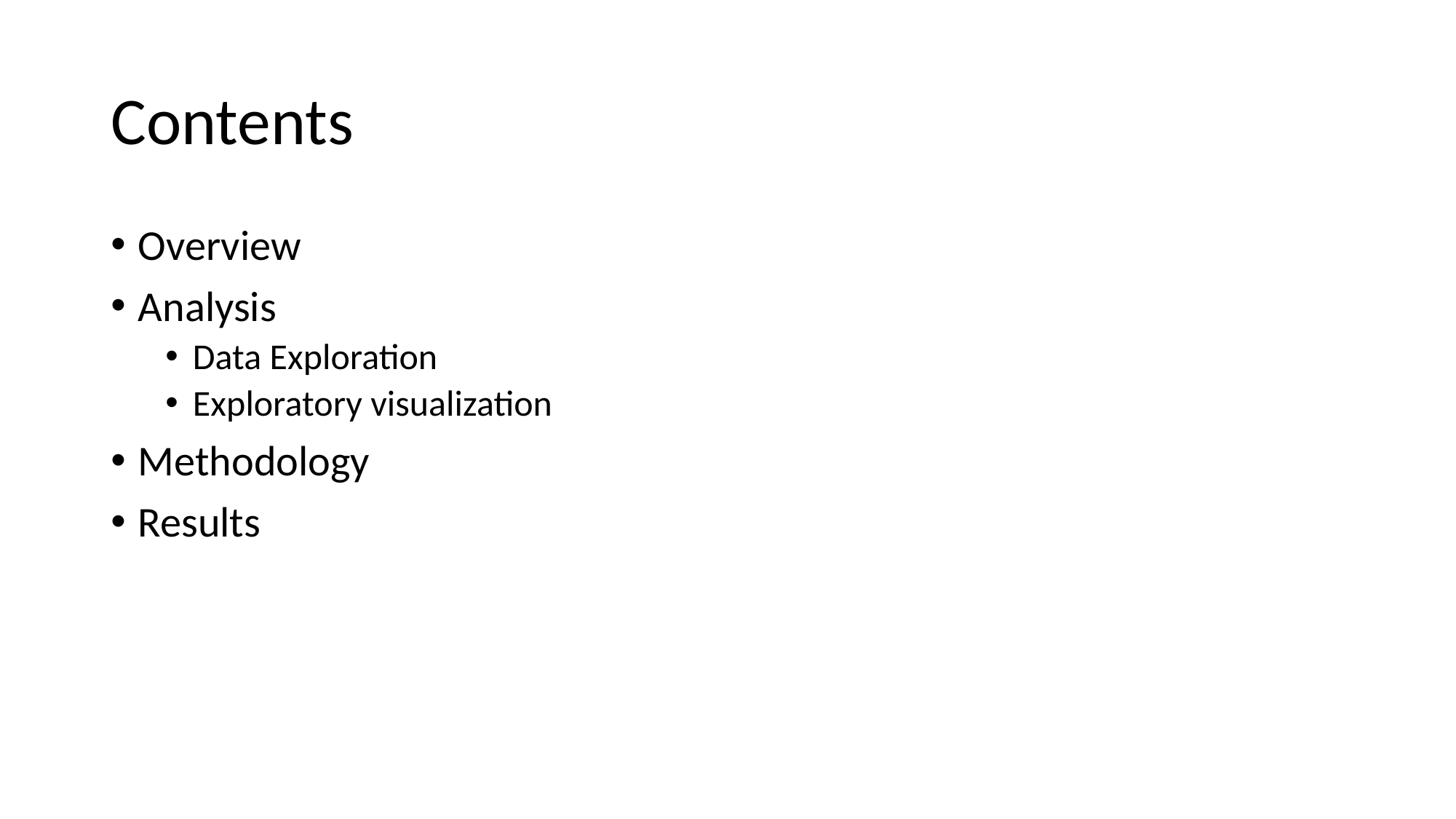

# Contents
Overview
Analysis
Data Exploration
Exploratory visualization
Methodology
Results